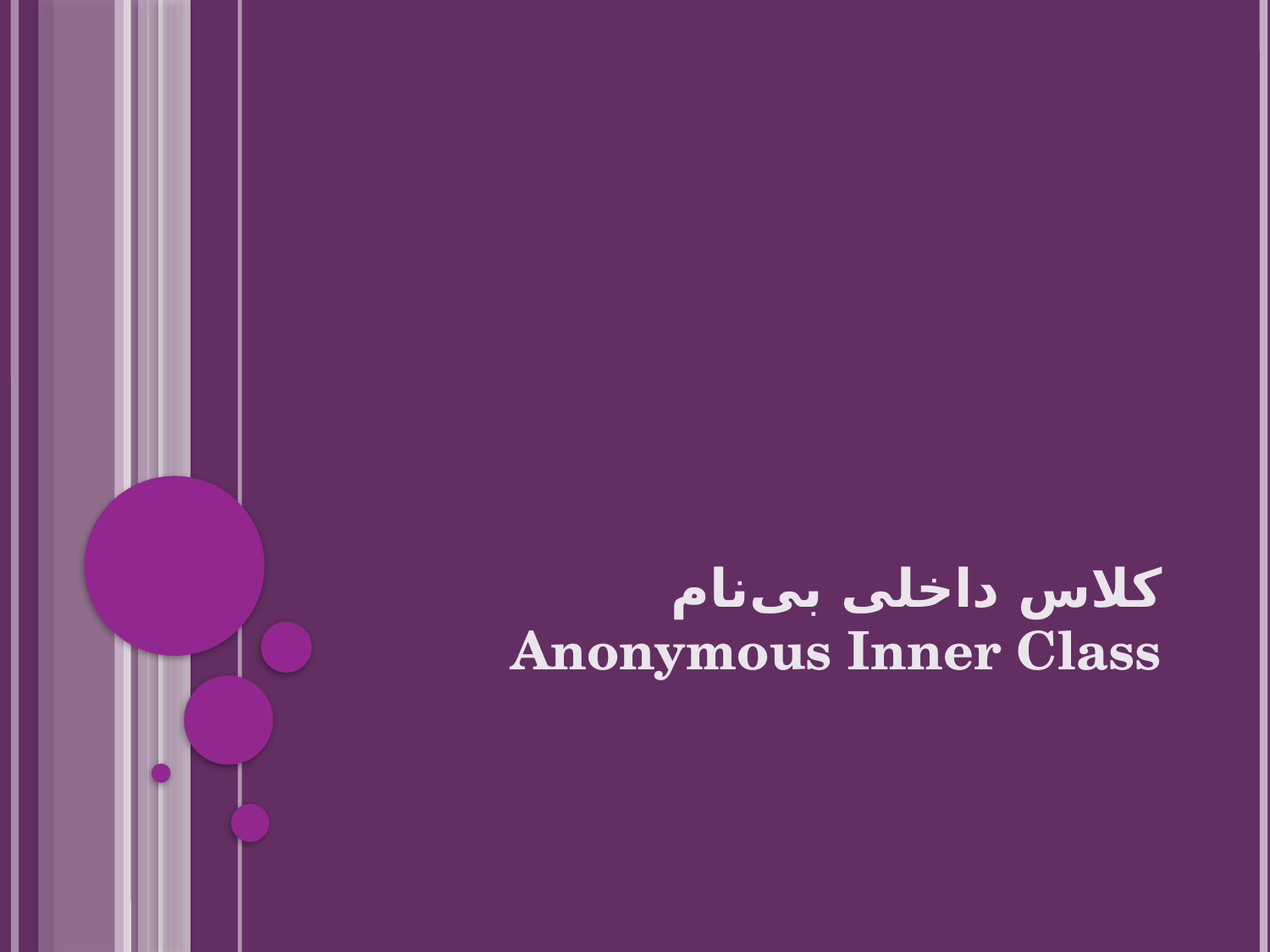

# کلاس داخلی بی‌نام Anonymous Inner Class